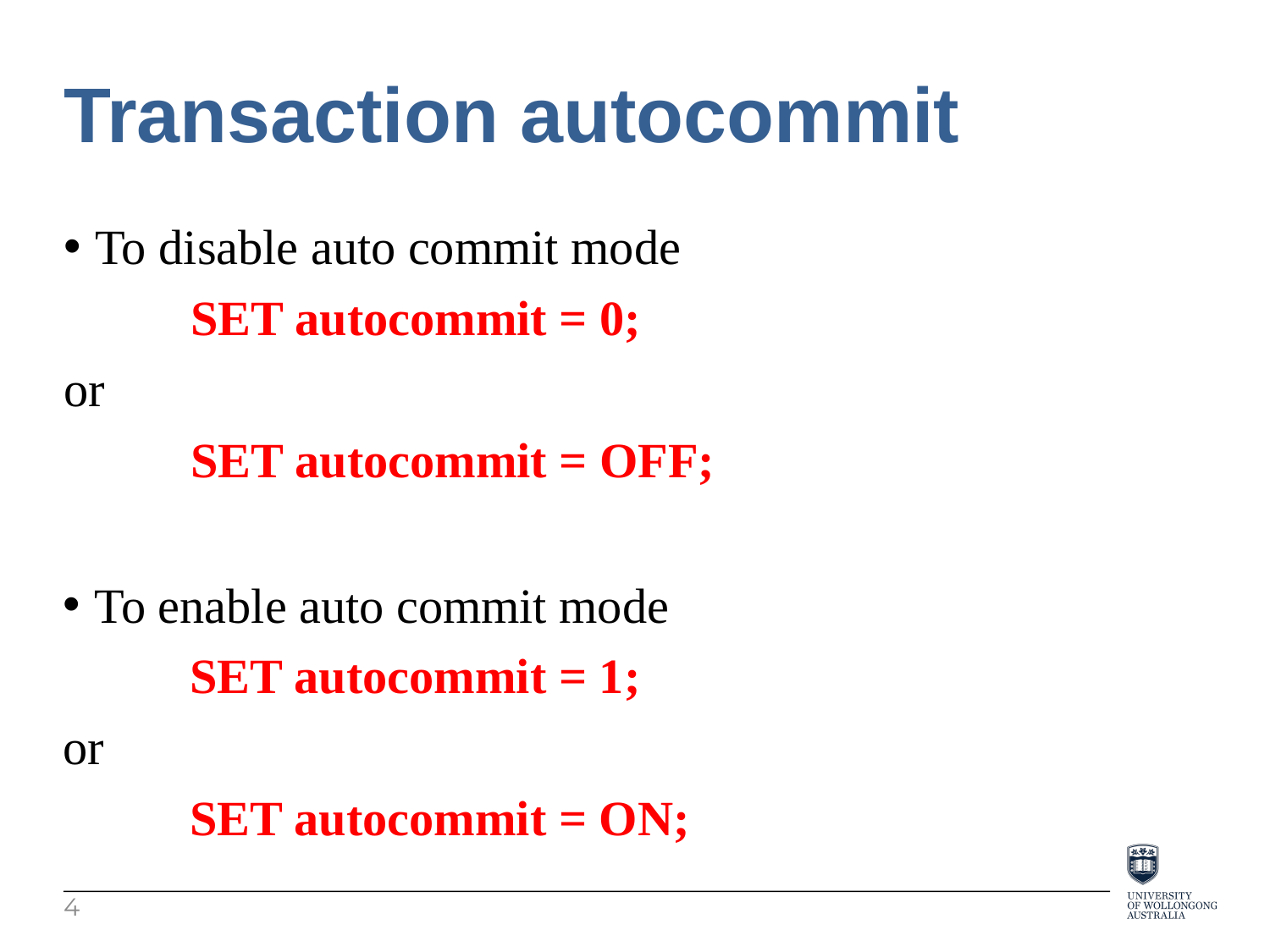

# Transaction autocommit
To disable auto commit mode
	SET autocommit = 0;
or
	SET autocommit = OFF;
To enable auto commit mode
	SET autocommit = 1;
or
	SET autocommit = ON;
4